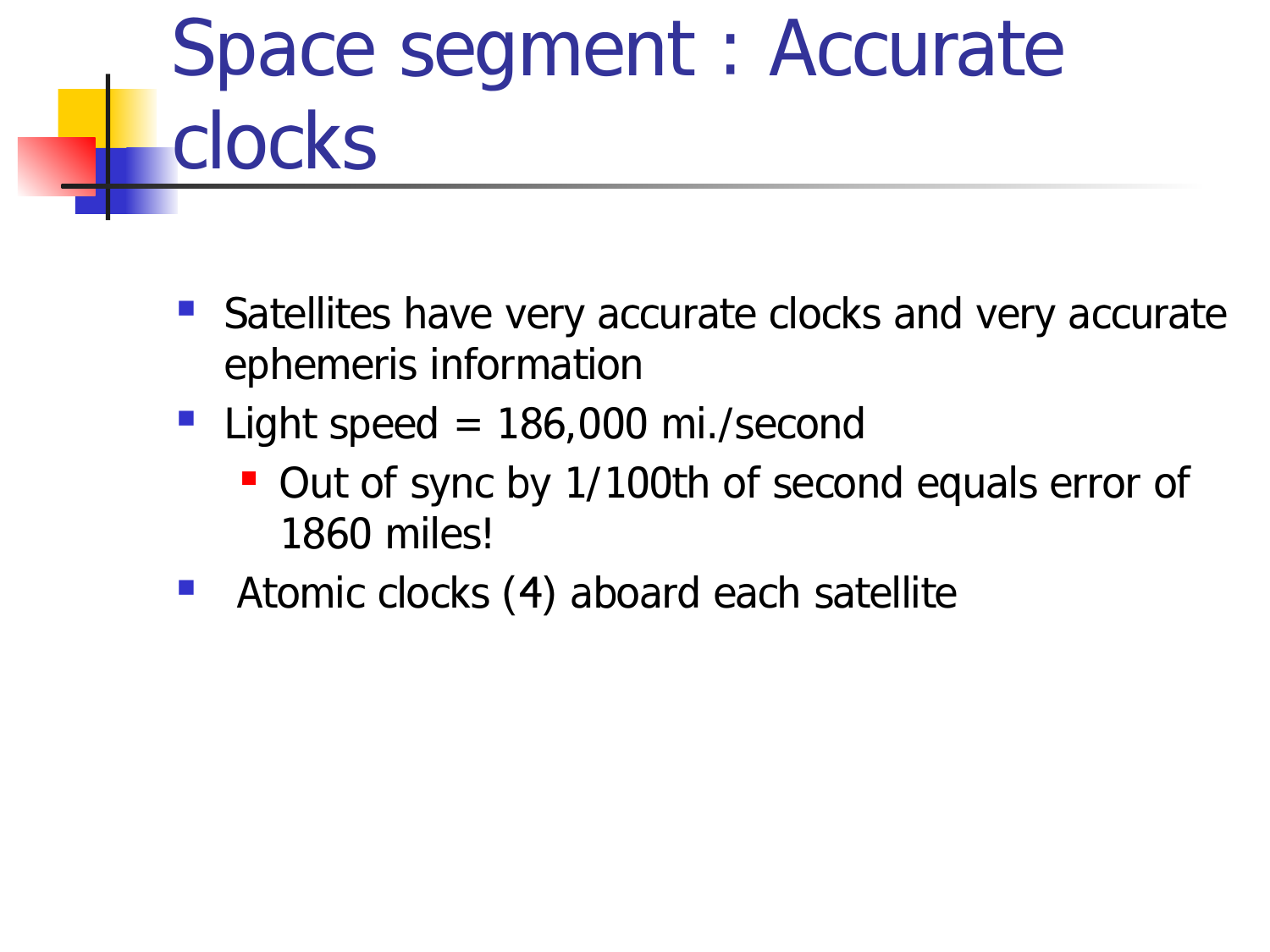

# Space segment : Accurate clocks
Satellites have very accurate clocks and very accurate ephemeris information
Light speed = 186,000 mi./second
Out of sync by 1/100th of second equals error of 1860 miles!
 Atomic clocks (4) aboard each satellite